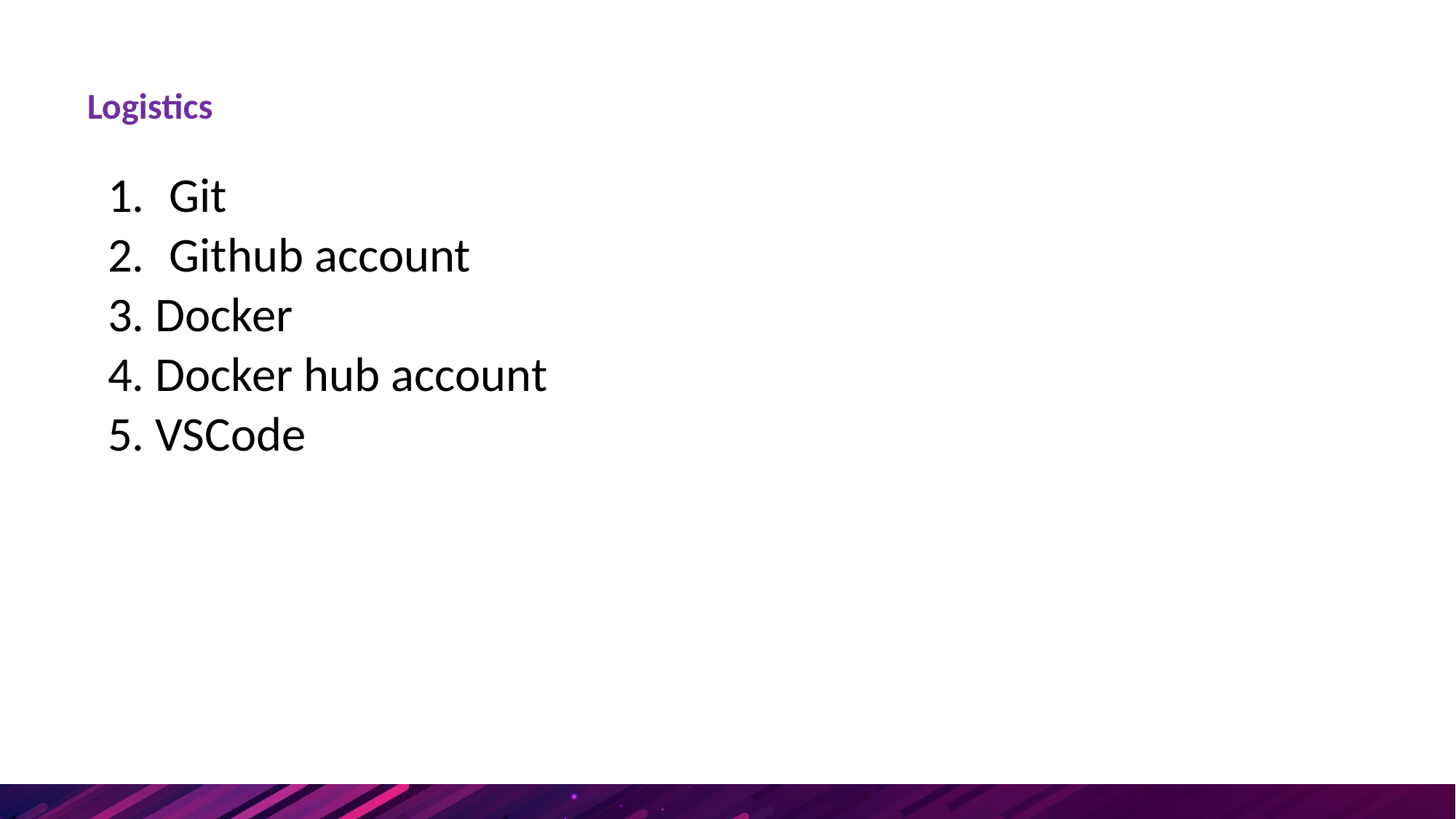

# Logistics
Git
Github account
3. Docker
4. Docker hub account
5. VSCode